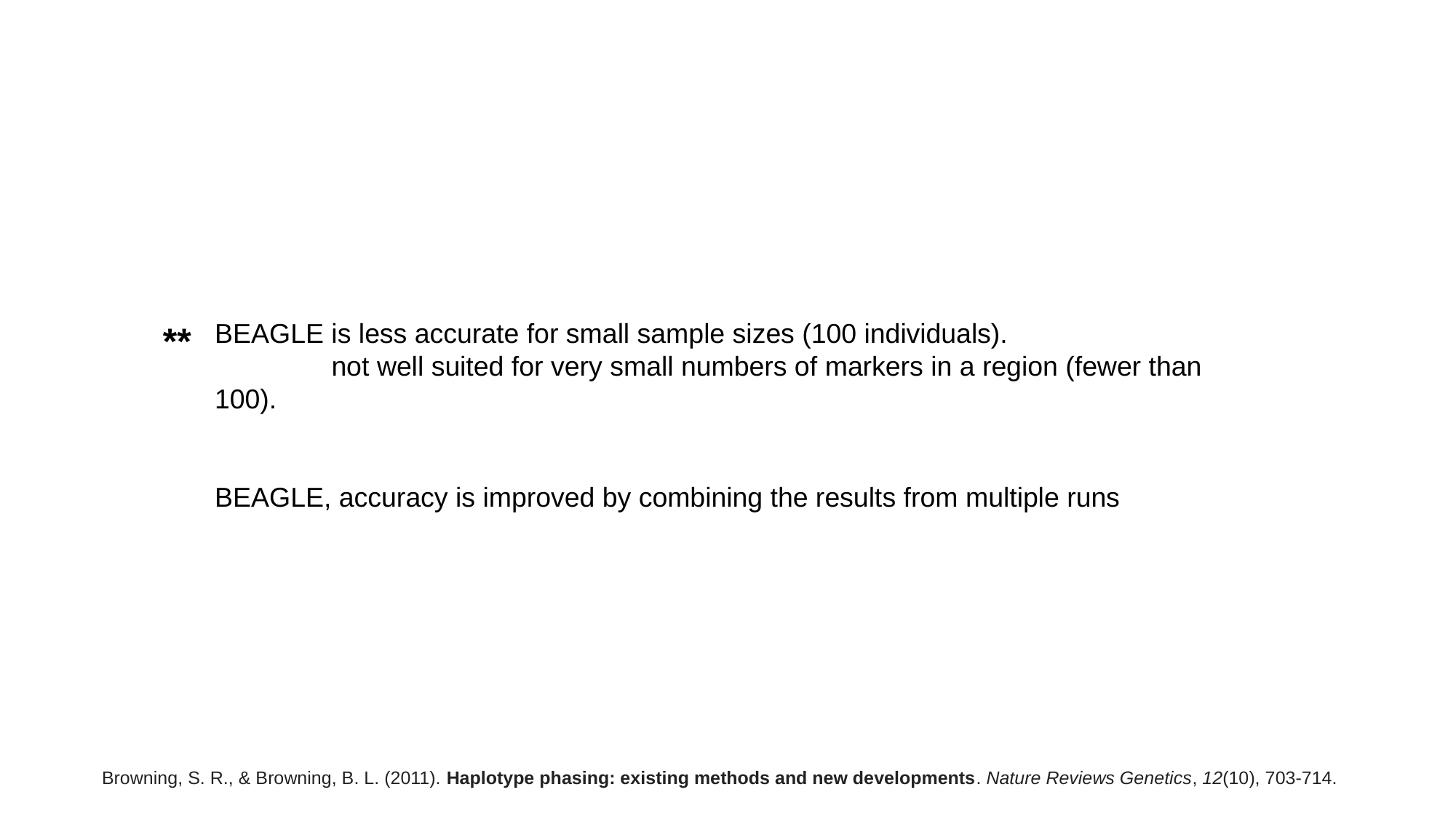

BEAGLE is less accurate for small sample sizes (100 individuals).
	 not well suited for very small numbers of markers in a region (fewer than 100).

BEAGLE, accuracy is improved by combining the results from multiple runs
 **
Browning, S. R., & Browning, B. L. (2011). Haplotype phasing: existing methods and new developments. Nature Reviews Genetics, 12(10), 703-714.